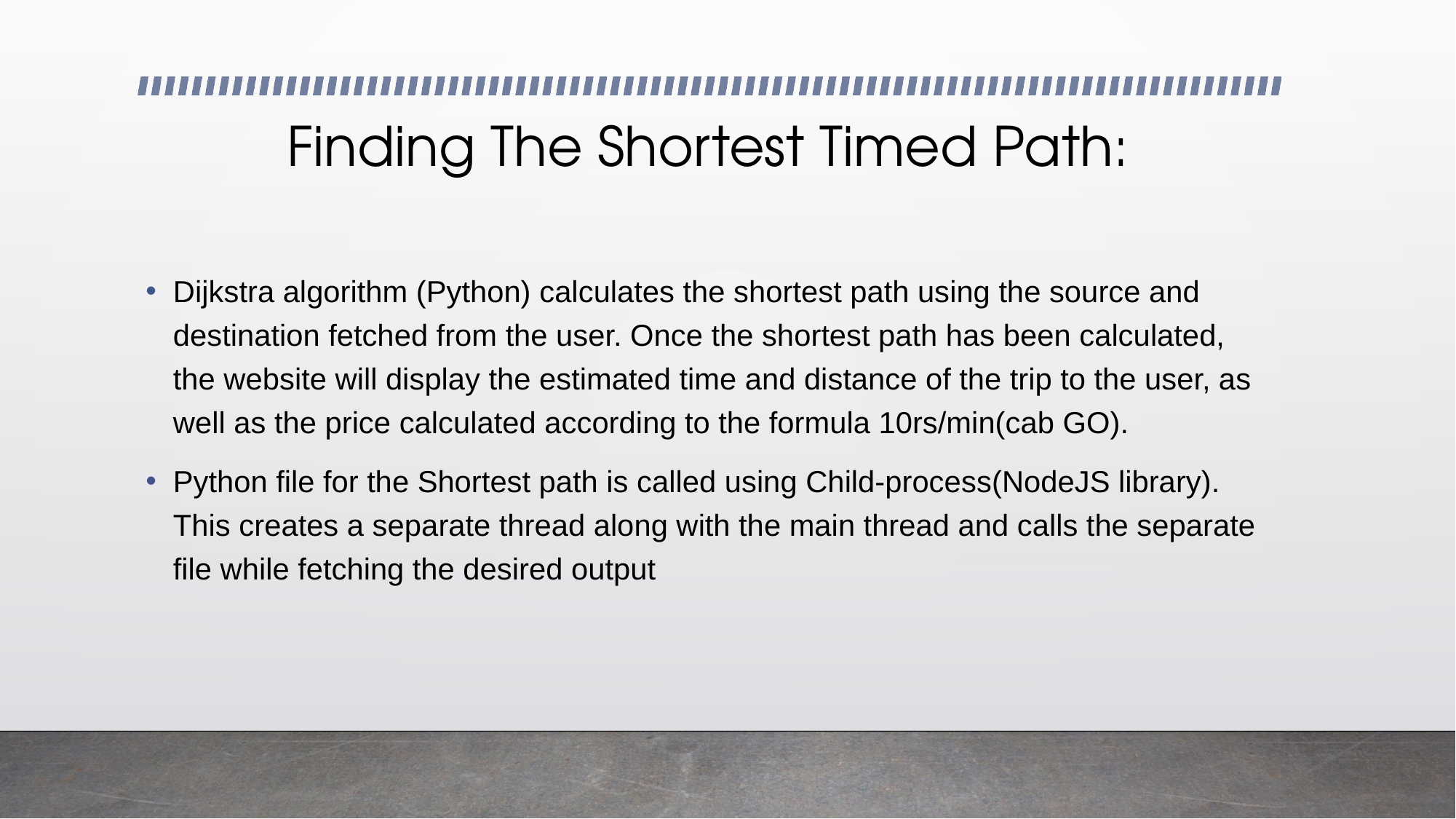

# Finding The Shortest Timed Path:
Dijkstra algorithm (Python) calculates the shortest path using the source and destination fetched from the user. Once the shortest path has been calculated, the website will display the estimated time and distance of the trip to the user, as well as the price calculated according to the formula 10rs/min(cab GO).
Python file for the Shortest path is called using Child-process(NodeJS library). This creates a separate thread along with the main thread and calls the separate file while fetching the desired output